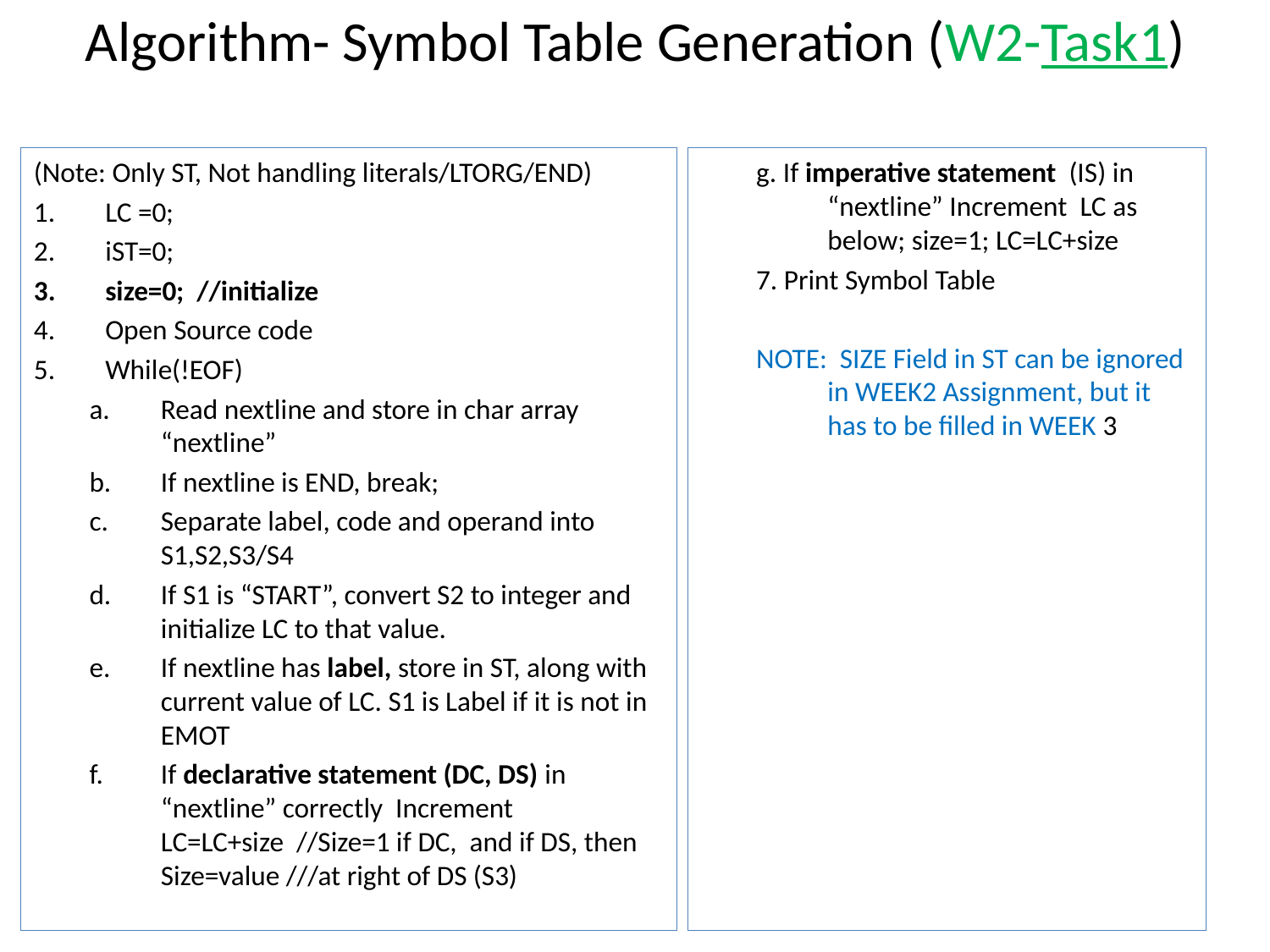

# Algorithm- Symbol Table Generation (W2-Task1)
(Note: Only ST, Not handling literals/LTORG/END)
LC =0;
iST=0;
size=0;  //initialize
Open Source code
While(!EOF)
Read nextline and store in char array “nextline”
If nextline is END, break;
Separate label, code and operand into S1,S2,S3/S4
If S1 is “START”, convert S2 to integer and initialize LC to that value.
If nextline has label, store in ST, along with current value of LC. S1 is Label if it is not in EMOT
If declarative statement (DC, DS) in “nextline” correctly  Increment LC=LC+size  //Size=1 if DC,  and if DS, then Size=value ///at right of DS (S3)
g. If imperative statement  (IS) in “nextline” Increment  LC as below; size=1; LC=LC+size
7. Print Symbol Table

NOTE:  SIZE Field in ST can be ignored in WEEK2 Assignment, but it has to be filled in WEEK 3